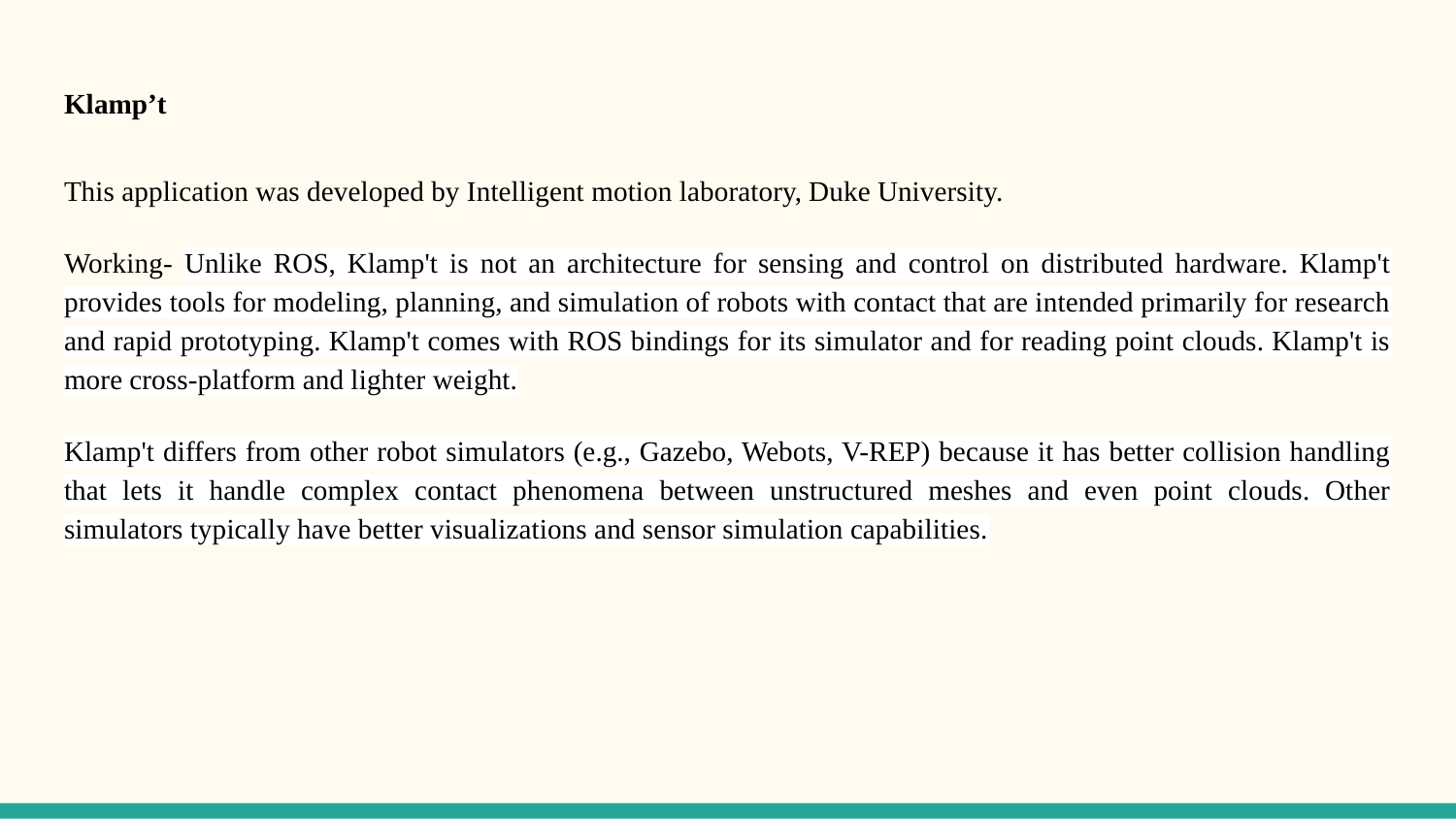

# Klamp’t
This application was developed by Intelligent motion laboratory, Duke University.
Working- Unlike ROS, Klamp't is not an architecture for sensing and control on distributed hardware. Klamp't provides tools for modeling, planning, and simulation of robots with contact that are intended primarily for research and rapid prototyping. Klamp't comes with ROS bindings for its simulator and for reading point clouds. Klamp't is more cross-platform and lighter weight.
Klamp't differs from other robot simulators (e.g., Gazebo, Webots, V-REP) because it has better collision handling that lets it handle complex contact phenomena between unstructured meshes and even point clouds. Other simulators typically have better visualizations and sensor simulation capabilities.